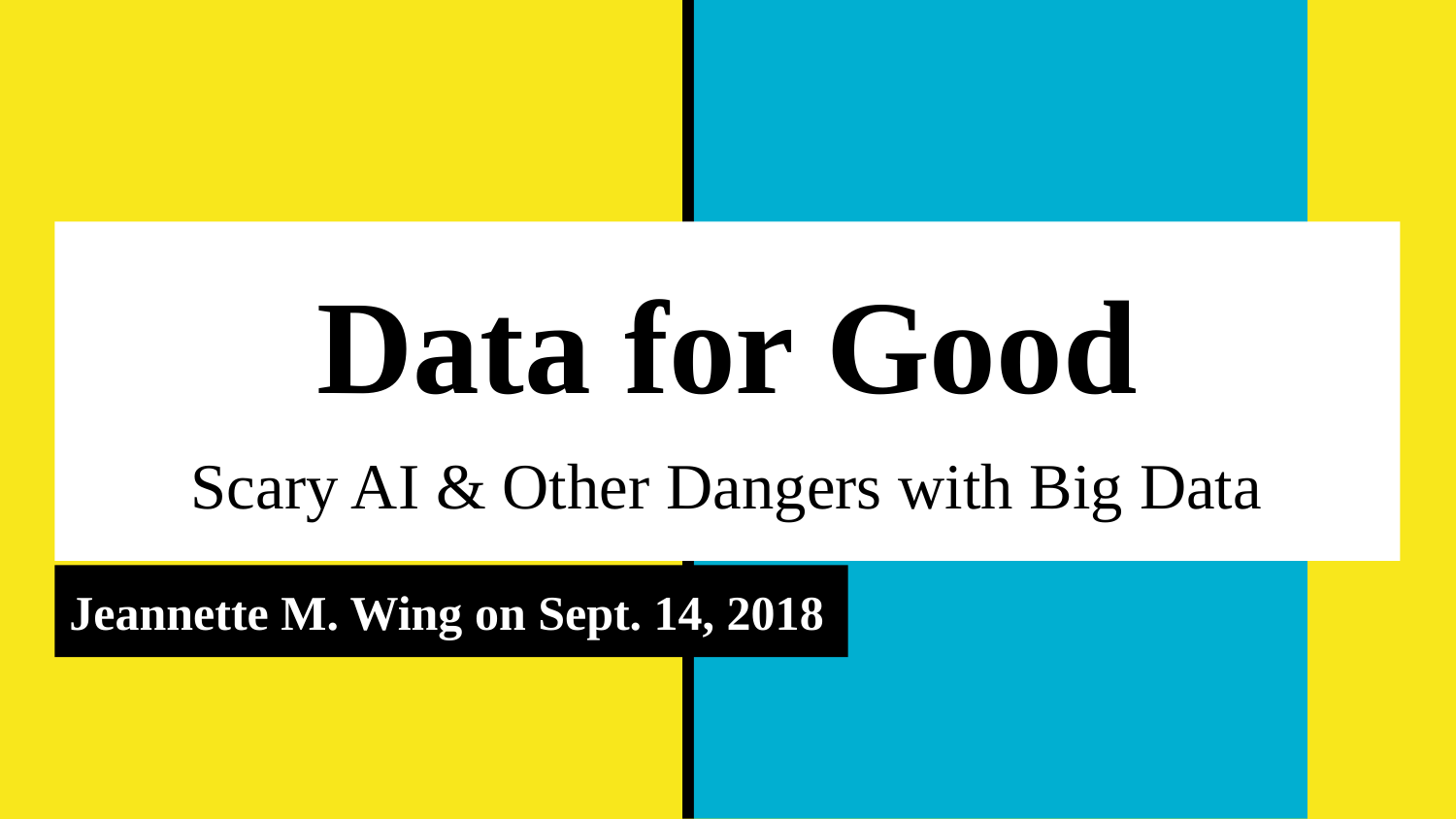

Data for Good

Scary AI & Other Dangers with Big Data

Jeannette M. Wing on Sept. 14, 2018